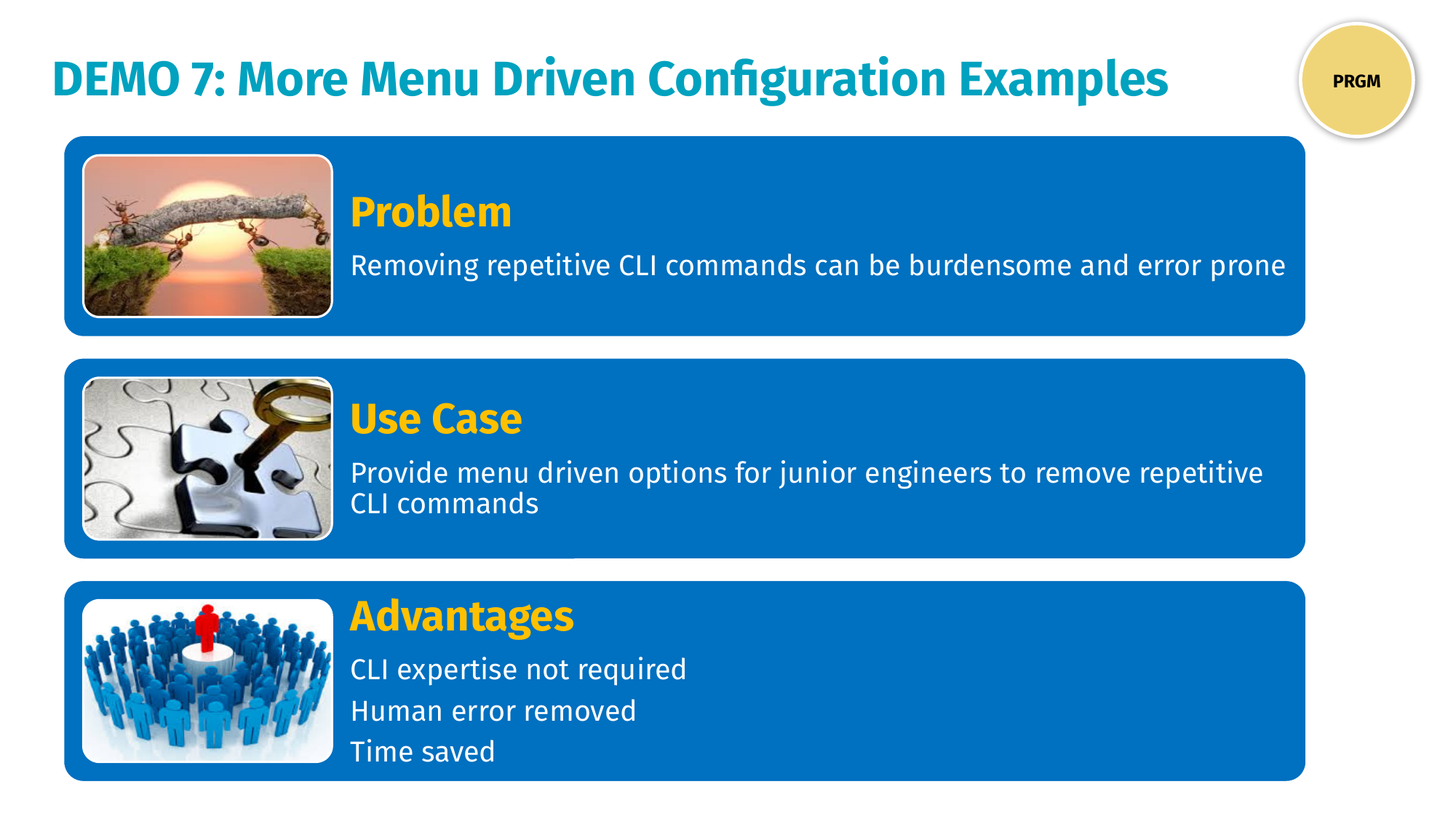

PRGM
# DEMO 7: More Menu Driven Configuration Examples
Problem
Removing repetitive CLI commands can be burdensome and error prone
Use Case
Provide menu driven options for junior engineers to remove repetitive CLI commands
Advantages
CLI expertise not required
Human error removed
Time saved